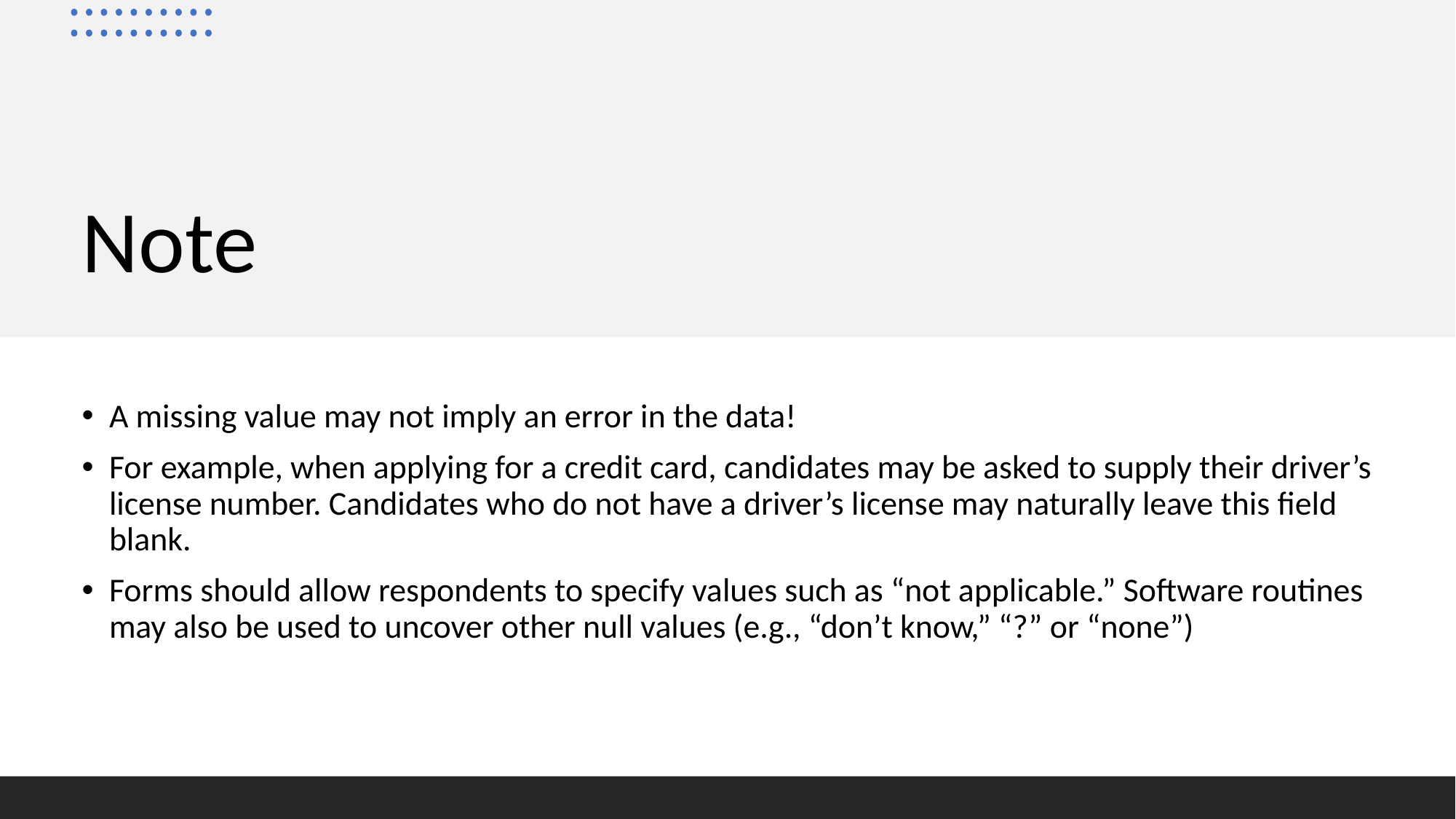

# Note
A missing value may not imply an error in the data!
For example, when applying for a credit card, candidates may be asked to supply their driver’s license number. Candidates who do not have a driver’s license may naturally leave this field blank.
Forms should allow respondents to specify values such as “not applicable.” Software routines may also be used to uncover other null values (e.g., “don’t know,” “?” or “none”)